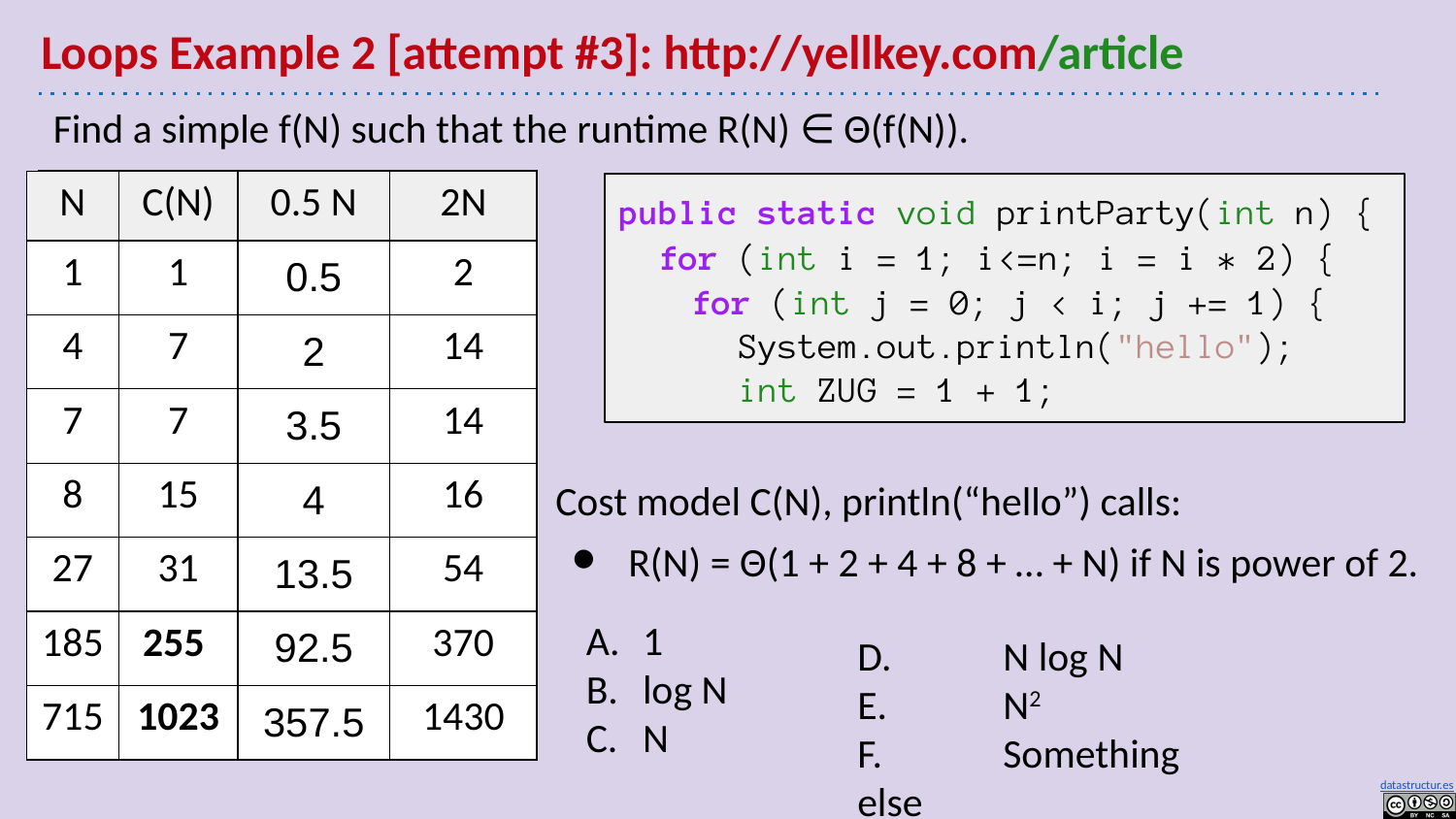

# Loops Example 2 [attempt #3]: http://yellkey.com/article
Find a simple f(N) such that the runtime R(N) ∈ Θ(f(N)).
| N | C(N) |
| --- | --- |
| 1 | 1 |
| 4 | 1 + 2 + 4 = 7 |
| 7 | 1 + 2 + 4 = 7 |
| 8 | 1 + 2 + 4 + 8 = 15 |
| 27 | 1 + 2 + 4 + 8 + 16 = 31 |
| 185 | … + 64 + 128 = 255 |
| 715 | … + 256 + 512 = 1023 |
| N | C(N) | 0.5 N | 2N |
| --- | --- | --- | --- |
| 1 | 1 | 0.5 | 2 |
| 4 | 7 | 2 | 14 |
| 7 | 7 | 3.5 | 14 |
| 8 | 15 | 4 | 16 |
| 27 | 31 | 13.5 | 54 |
| 185 | 255 | 92.5 | 370 |
| 715 | 1023 | 357.5 | 1430 |
public static void printParty(int n) {
  for (int i = 1; i<=n; i = i * 2) {
for (int j = 0; j < i; j += 1) {
      System.out.println("hello");
      int ZUG = 1 + 1;

Cost model C(N), println(“hello”) calls:
R(N) = Θ(1 + 2 + 4 + 8 + … + N) if N is power of 2.
1
log N
N
D. 	N log N
E. 	N2
F.	Something else